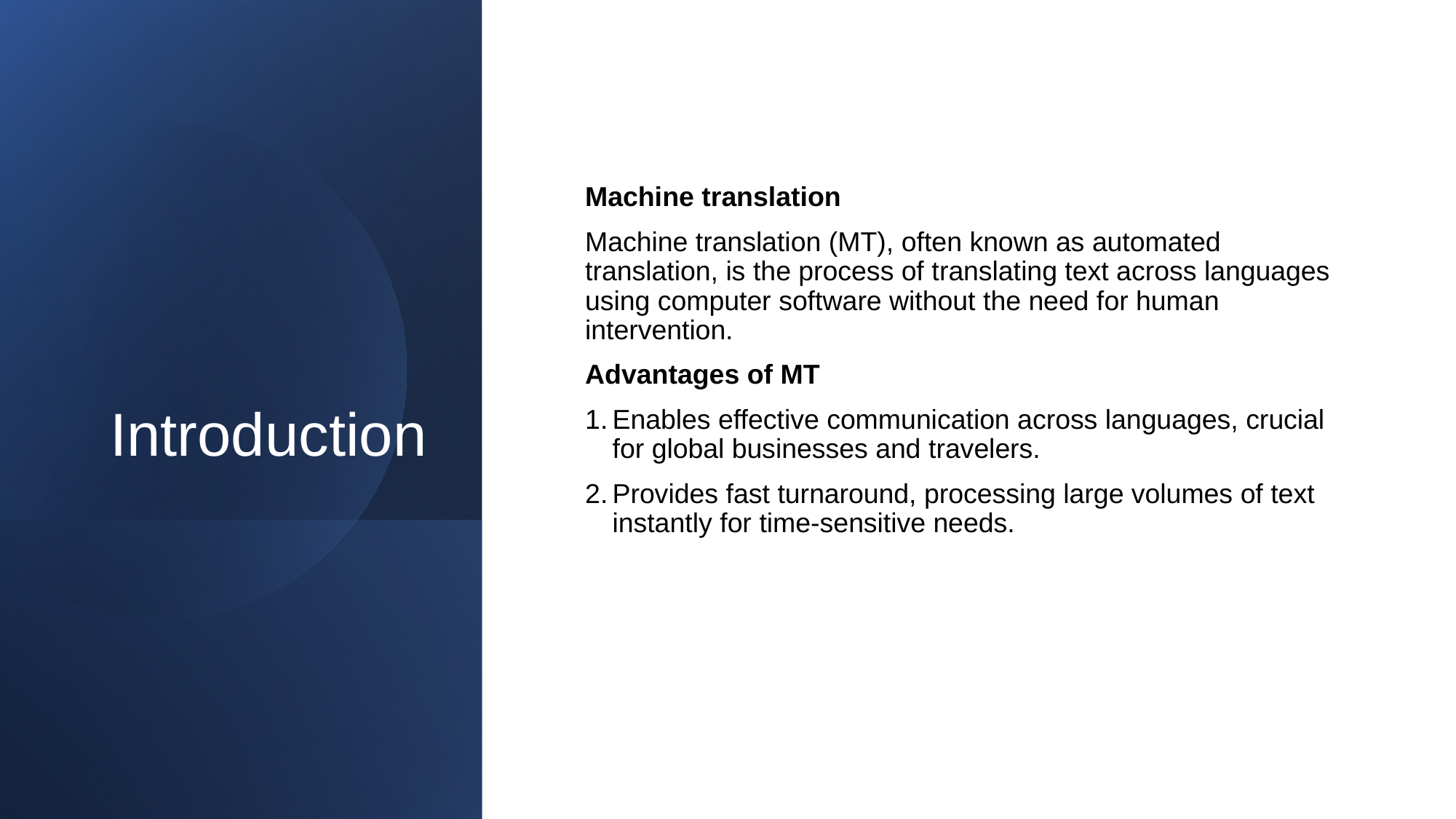

# Introduction
Machine translation
Machine translation (MT), often known as automated translation, is the process of translating text across languages using computer software without the need for human intervention.
Advantages of MT
Enables effective communication across languages, crucial for global businesses and travelers.
Provides fast turnaround, processing large volumes of text instantly for time-sensitive needs.